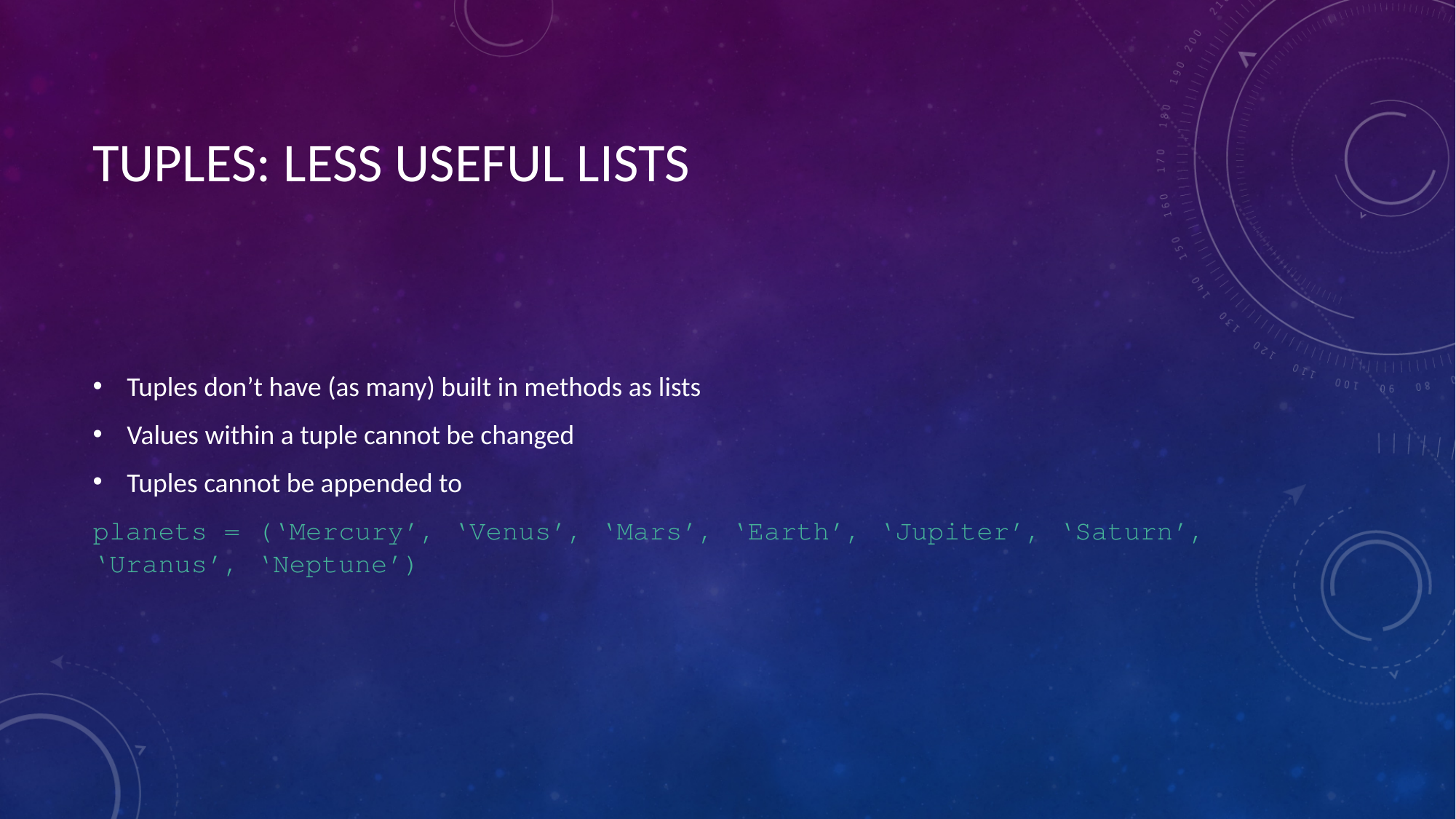

# Tuples: Less useful lists
Tuples don’t have (as many) built in methods as lists
Values within a tuple cannot be changed
Tuples cannot be appended to
planets = (‘Mercury’, ‘Venus’, ‘Mars’, ‘Earth’, ‘Jupiter’, ‘Saturn’, ‘Uranus’, ‘Neptune’)